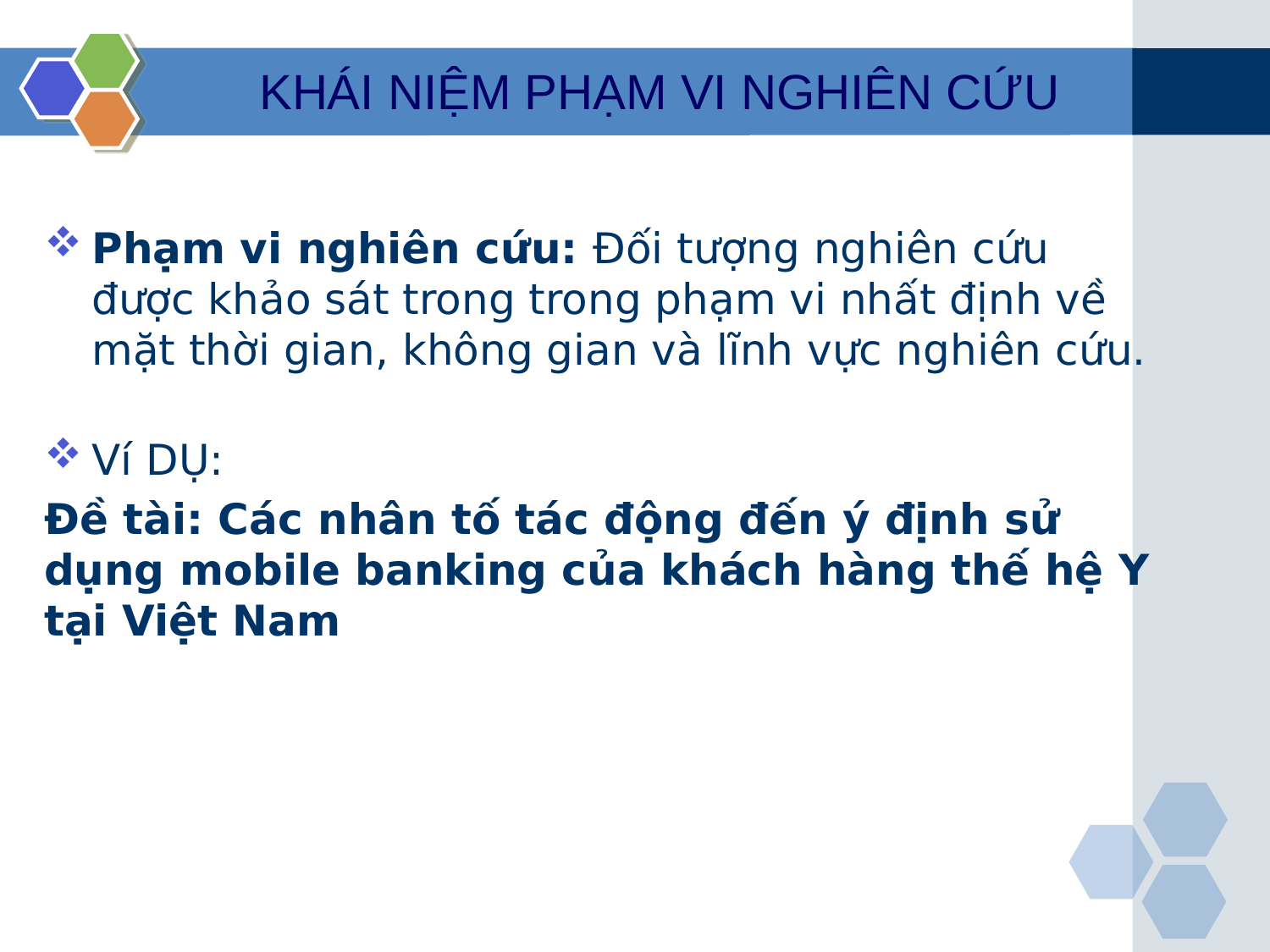

KHÁI NIỆM PHẠM VI NGHIÊN CỨU

Phạm vi nghiên cứu: Đối tượng nghiên cứu
được khảo sát trong trong phạm vi nhất định về mặt thời gian, không gian và lĩnh vực nghiên cứu.
Ví DỤ:
Đề tài: Các nhân tố tác động đến ý định sử dụng mobile banking của khách hàng thế hệ Y tại Việt Nam